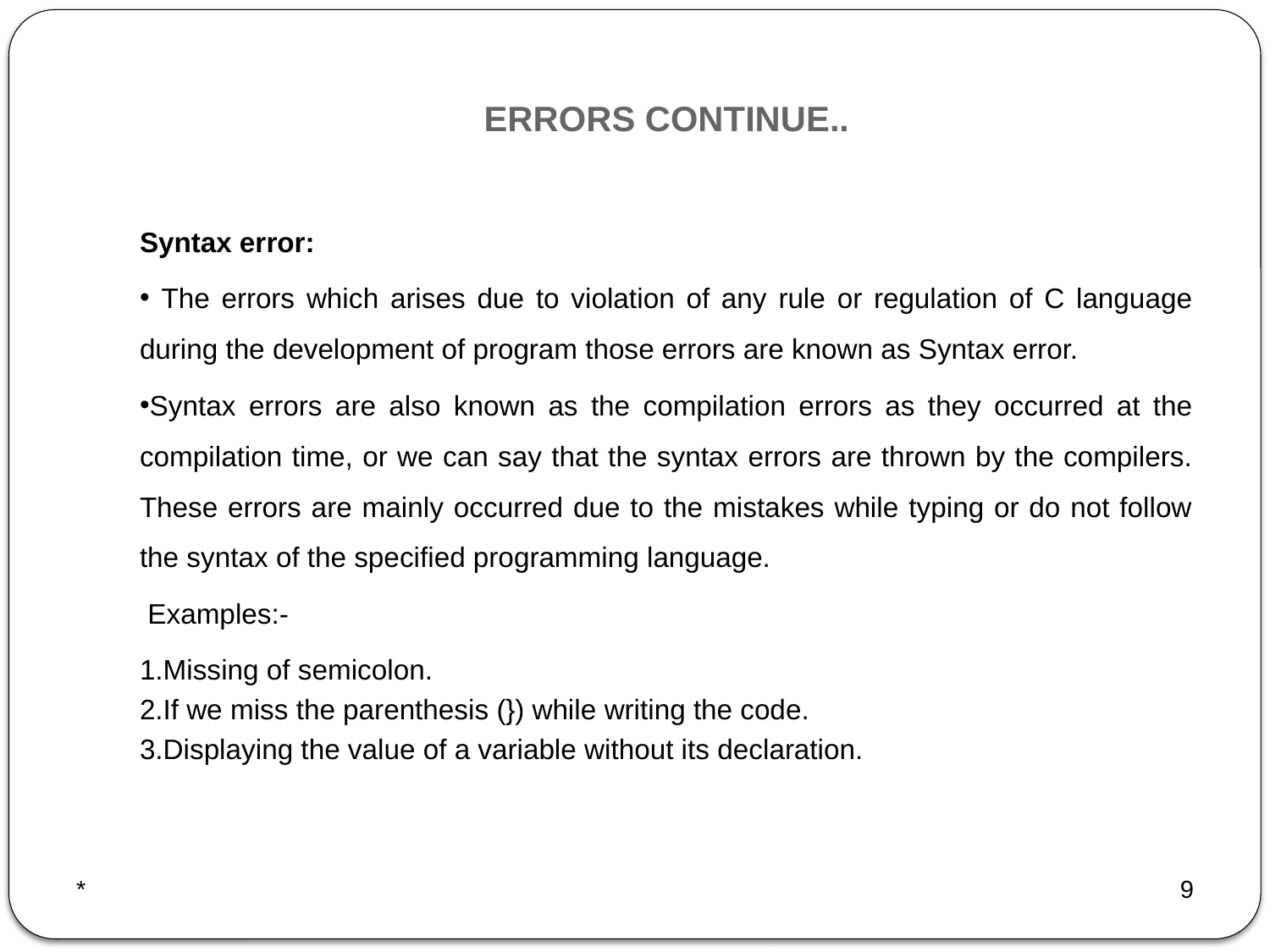

# ERRORS CONTINUE..
Syntax error:
 The errors which arises due to violation of any rule or regulation of C language during the development of program those errors are known as Syntax error.
Syntax errors are also known as the compilation errors as they occurred at the compilation time, or we can say that the syntax errors are thrown by the compilers. These errors are mainly occurred due to the mistakes while typing or do not follow the syntax of the specified programming language.
 Examples:-
1.Missing of semicolon.
2.If we miss the parenthesis (}) while writing the code.
3.Displaying the value of a variable without its declaration.

*
9